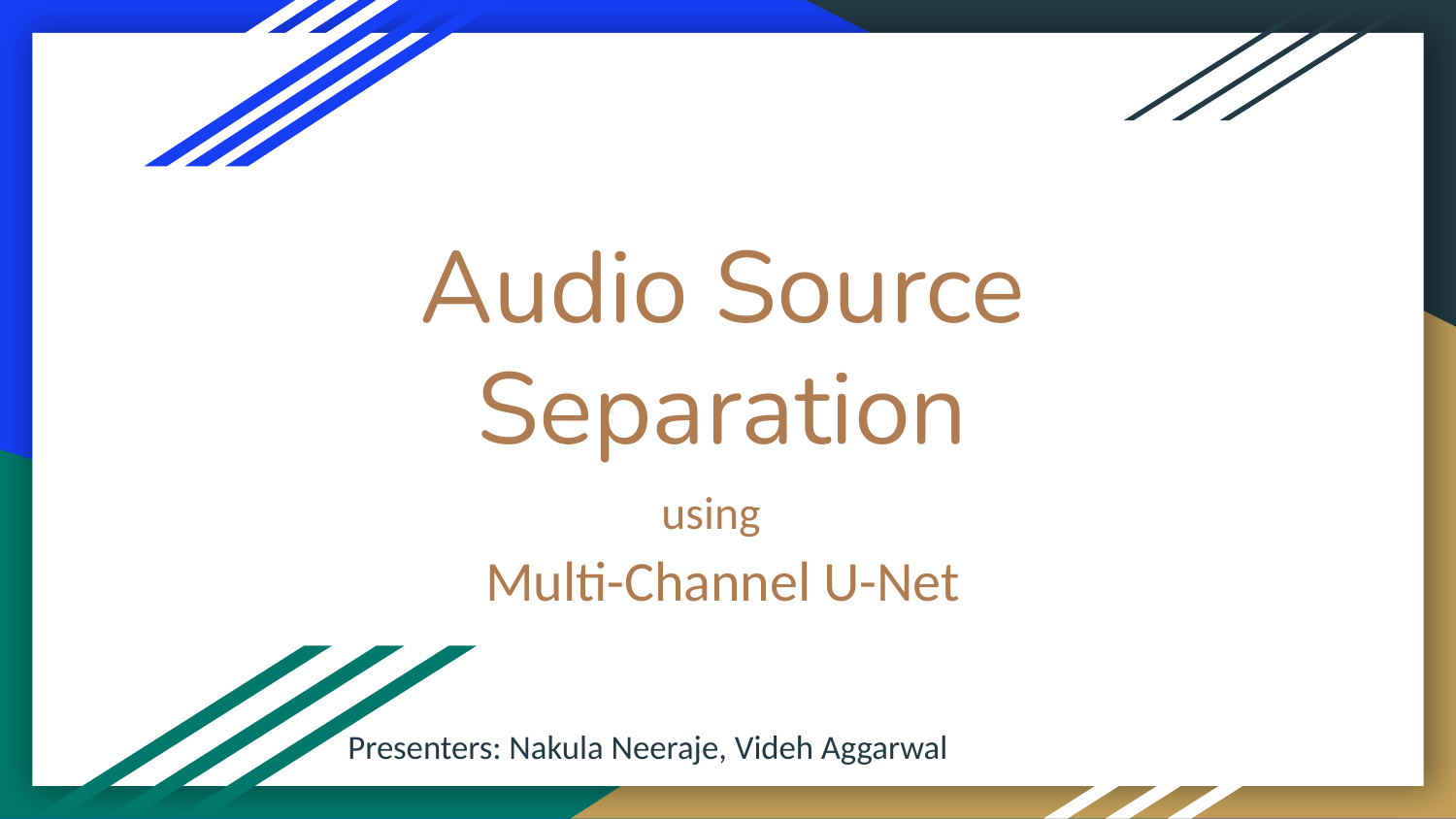

# Audio Source Separation
using
Multi-Channel U-Net
Presenters: Nakula Neeraje, Videh Aggarwal